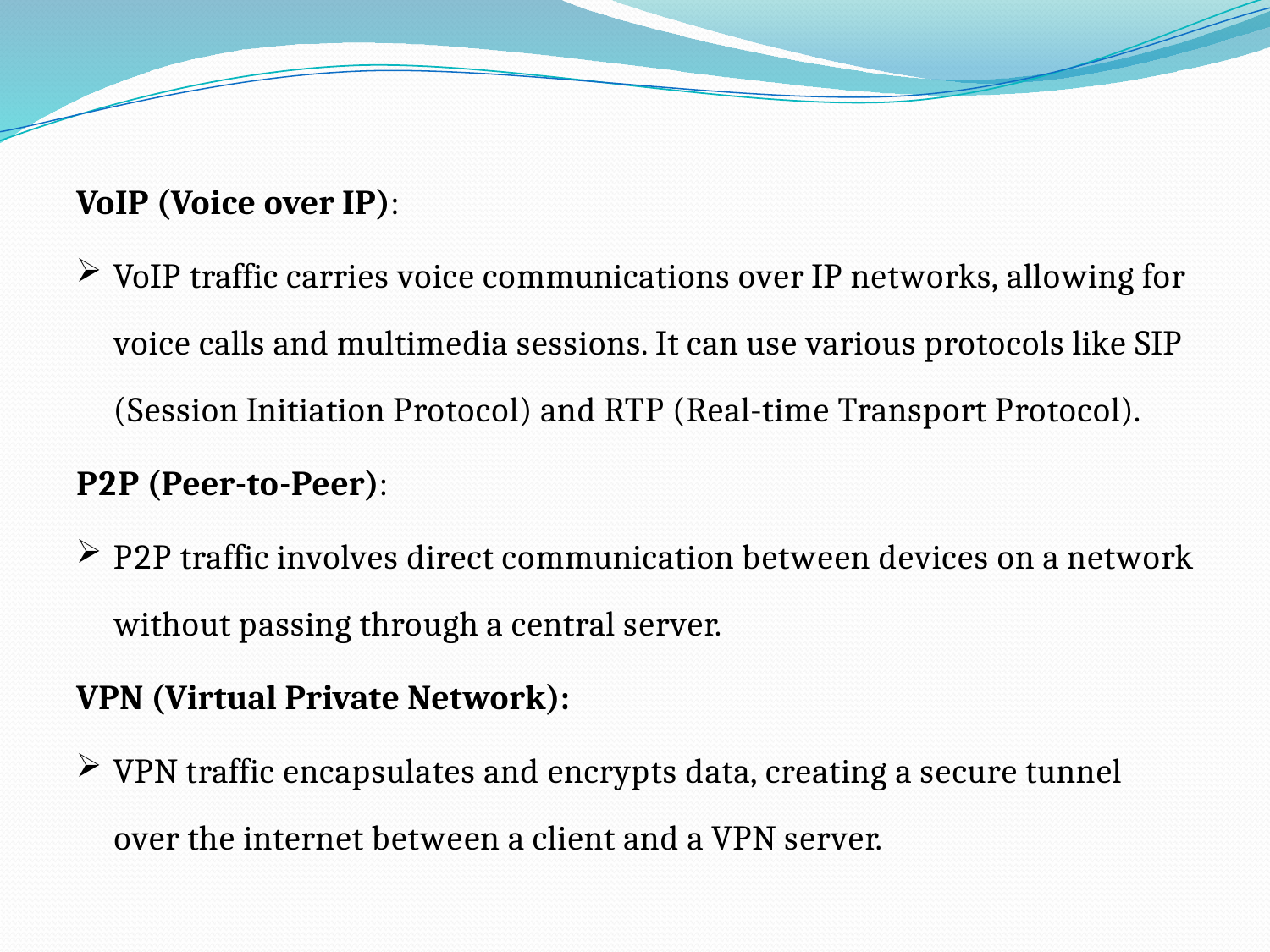

VoIP (Voice over IP):
VoIP traffic carries voice communications over IP networks, allowing for voice calls and multimedia sessions. It can use various protocols like SIP (Session Initiation Protocol) and RTP (Real-time Transport Protocol).
P2P (Peer-to-Peer):
P2P traffic involves direct communication between devices on a network without passing through a central server.
VPN (Virtual Private Network):
VPN traffic encapsulates and encrypts data, creating a secure tunnel over the internet between a client and a VPN server.